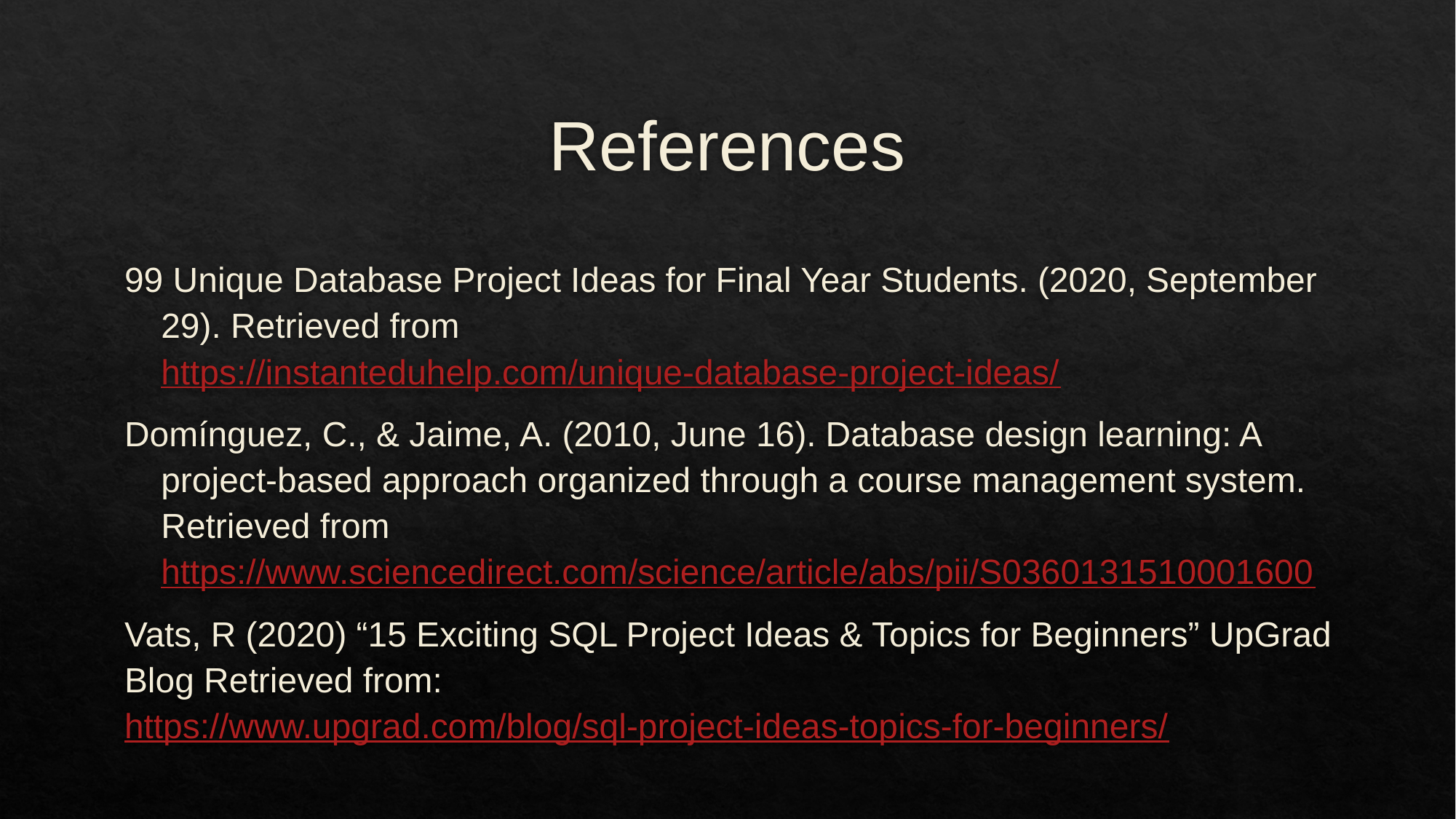

# References
99 Unique Database Project Ideas for Final Year Students. (2020, September 29). Retrieved from https://instanteduhelp.com/unique-database-project-ideas/
Domínguez, C., & Jaime, A. (2010, June 16). Database design learning: A project-based approach organized through a course management system. Retrieved from https://www.sciencedirect.com/science/article/abs/pii/S0360131510001600
Vats, R (2020) “15 Exciting SQL Project Ideas & Topics for Beginners” UpGrad Blog Retrieved from: https://www.upgrad.com/blog/sql-project-ideas-topics-for-beginners/